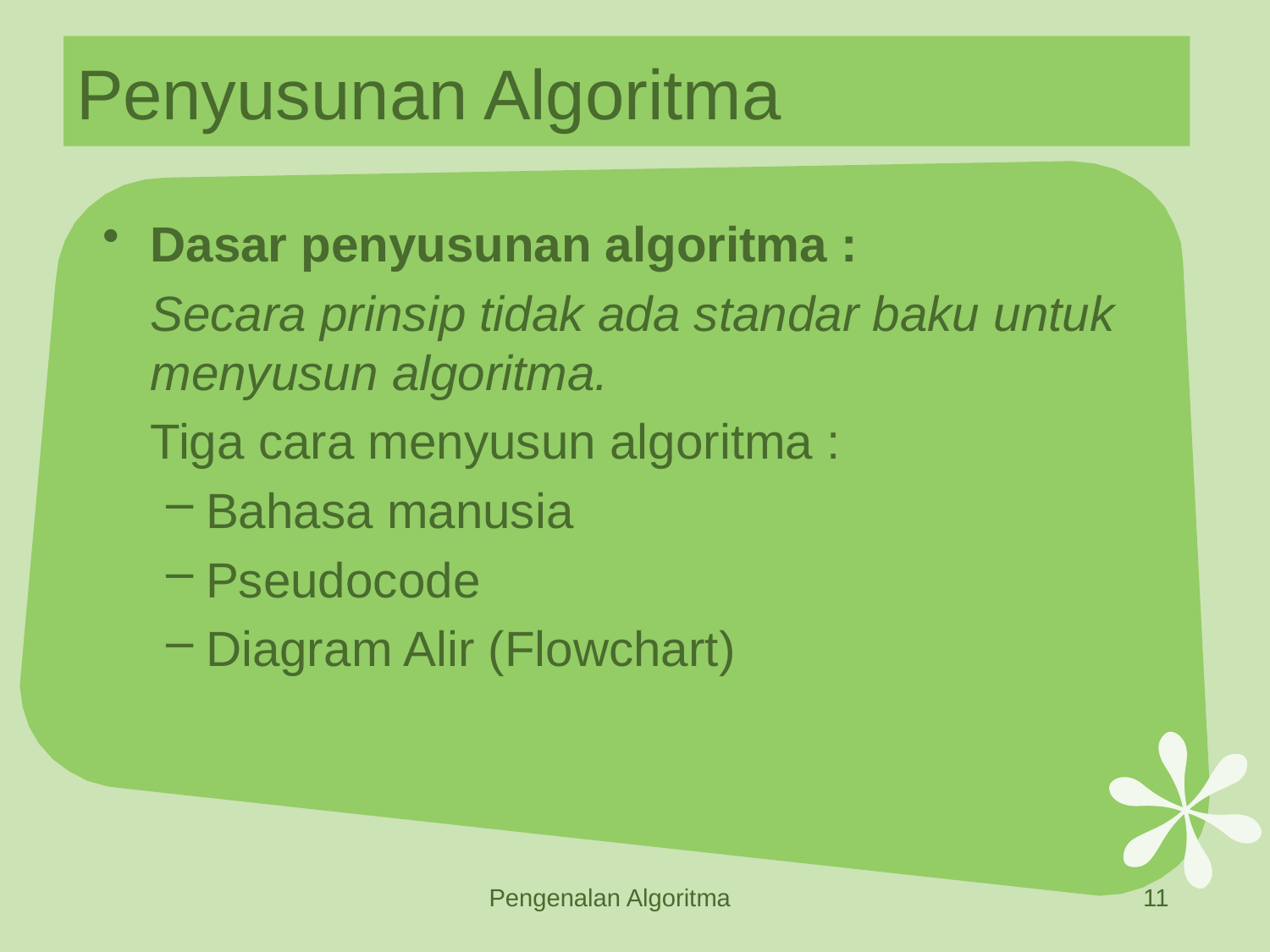

# Penyusunan Algoritma
Dasar penyusunan algoritma :
	Secara prinsip tidak ada standar baku untuk menyusun algoritma.
	Tiga cara menyusun algoritma :
Bahasa manusia
Pseudocode
Diagram Alir (Flowchart)

Pengenalan Algoritma
11